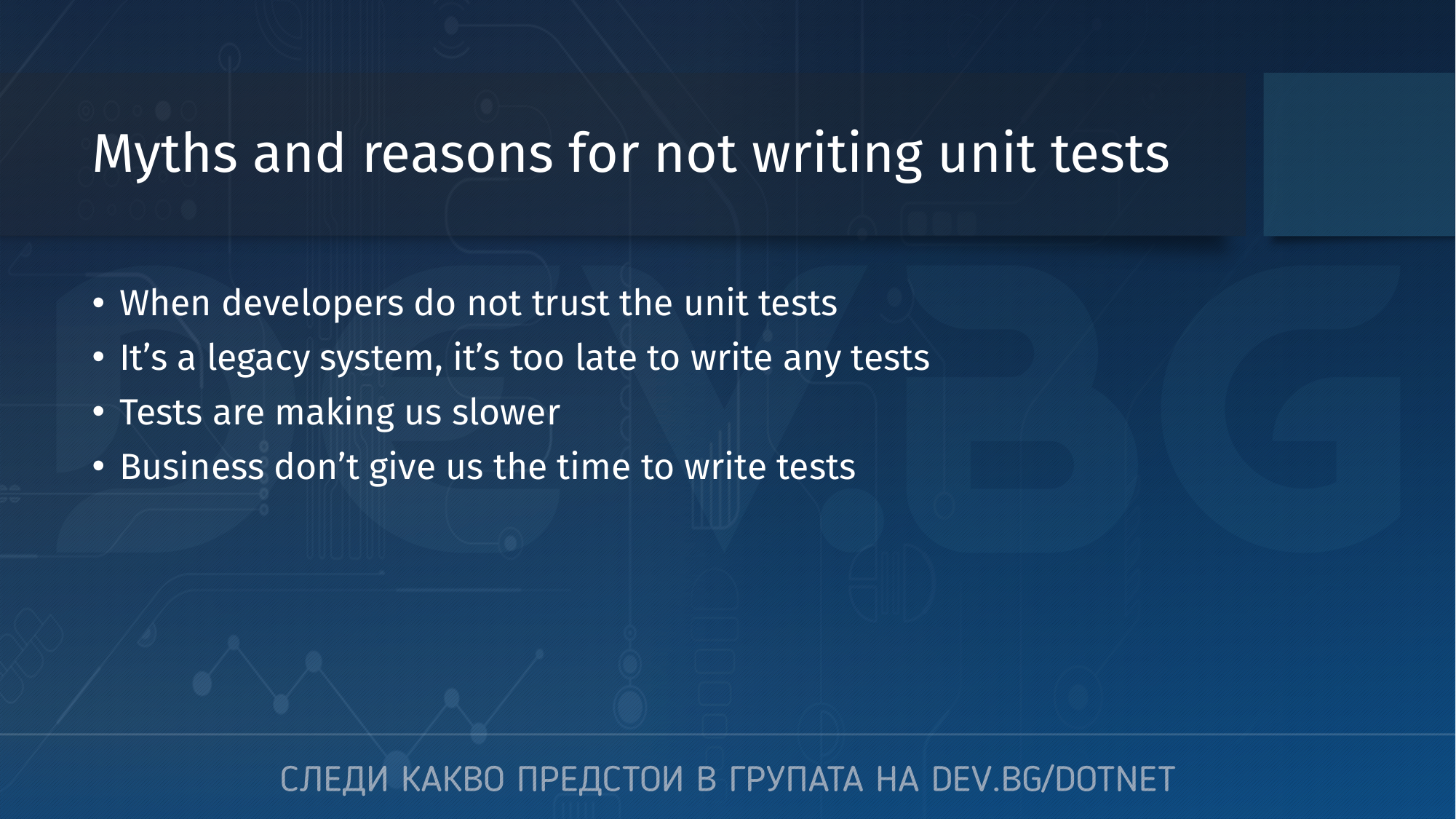

# Myths and reasons for not writing unit tests
When developers do not trust the unit tests
It’s a legacy system, it’s too late to write any tests
Tests are making us slower
Business don’t give us the time to write tests